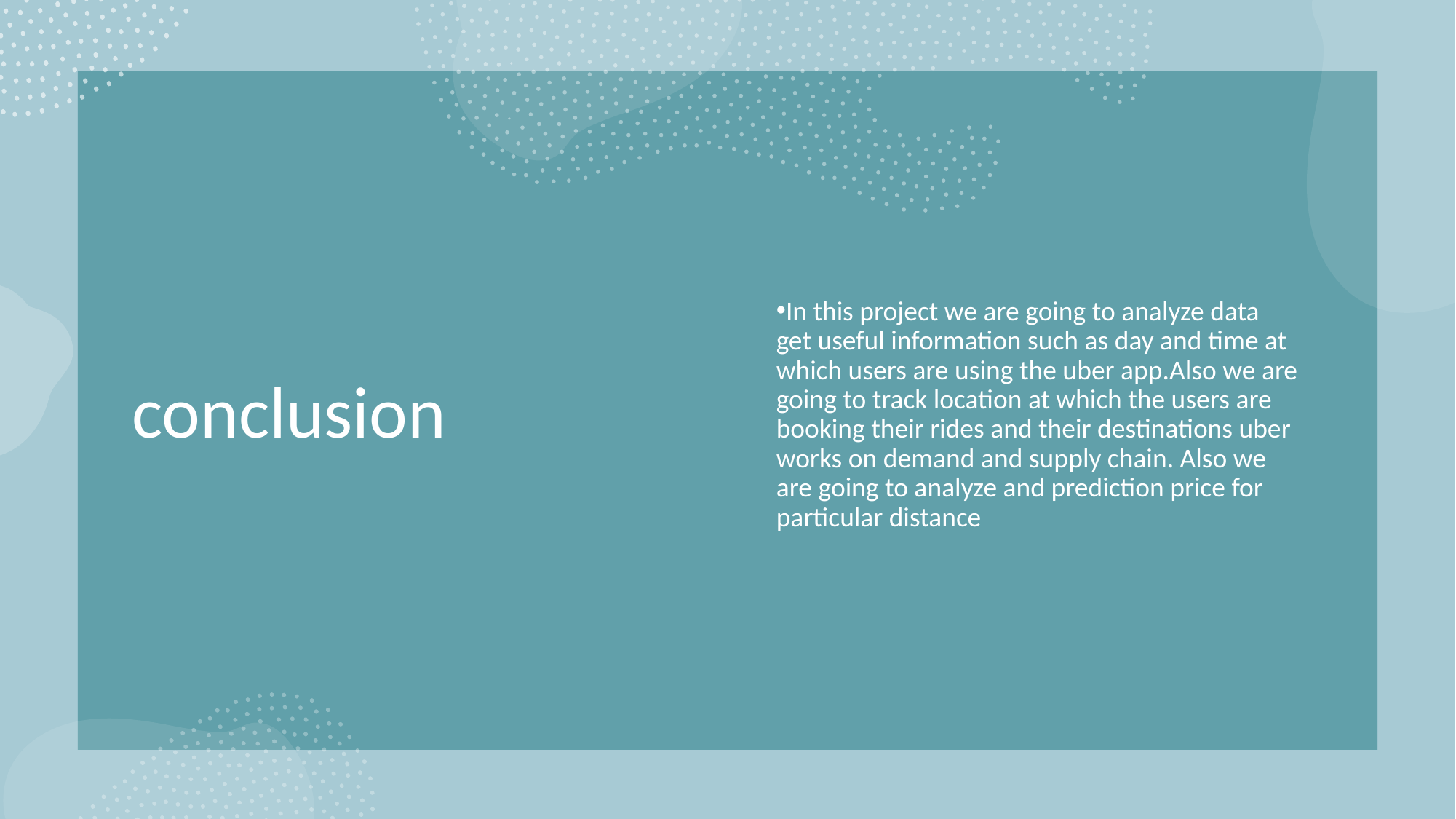

# conclusion
In this project we are going to analyze data  get useful information such as day and time at which users are using the uber app.Also we are going to track location at which the users are booking their rides and their destinations uber works on demand and supply chain. Also we are going to analyze and prediction price for particular distance